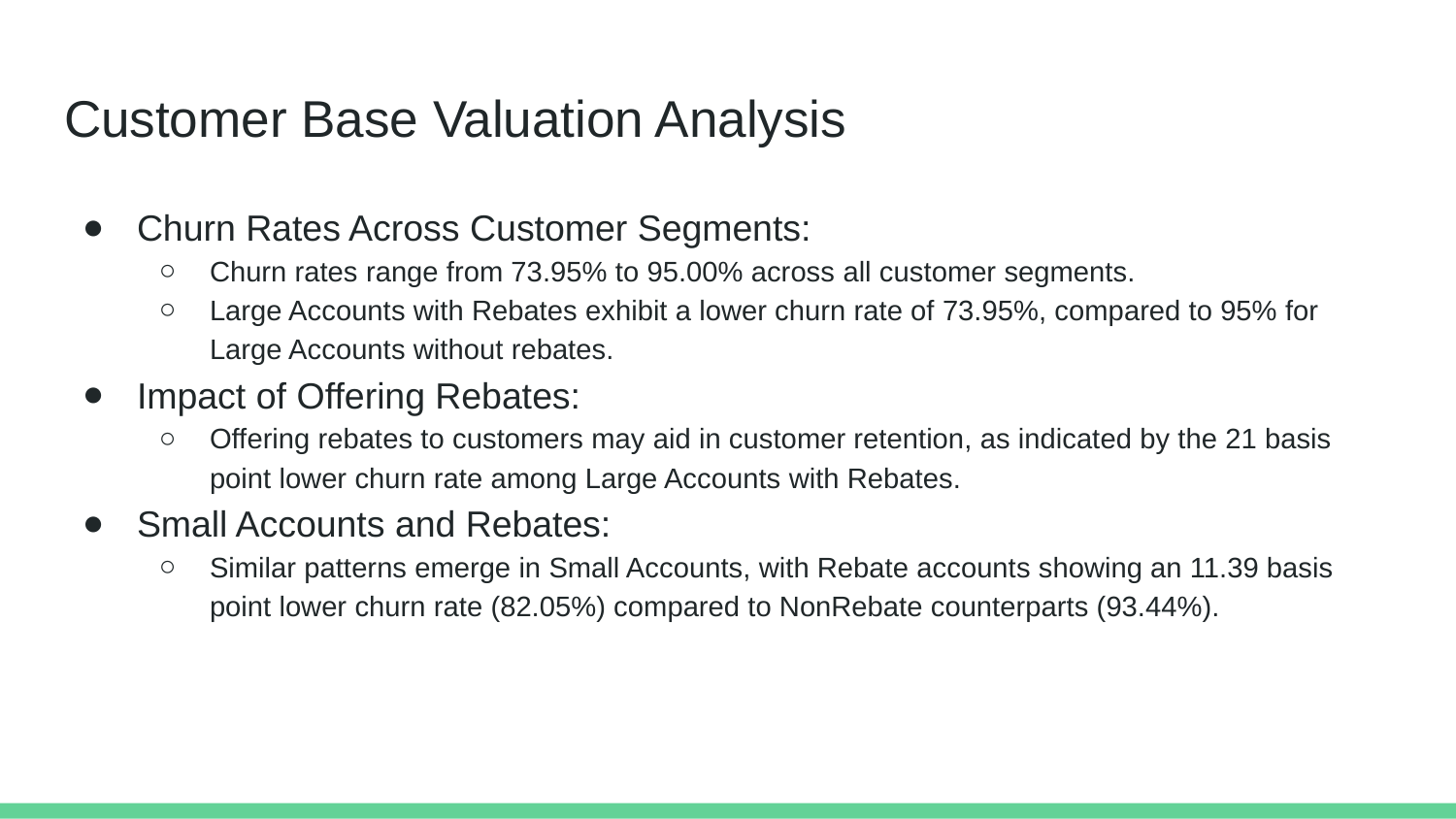

# Customer Base Valuation Analysis
Churn Rates Across Customer Segments:
Churn rates range from 73.95% to 95.00% across all customer segments.
Large Accounts with Rebates exhibit a lower churn rate of 73.95%, compared to 95% for Large Accounts without rebates.
Impact of Offering Rebates:
Offering rebates to customers may aid in customer retention, as indicated by the 21 basis point lower churn rate among Large Accounts with Rebates.
Small Accounts and Rebates:
Similar patterns emerge in Small Accounts, with Rebate accounts showing an 11.39 basis point lower churn rate (82.05%) compared to NonRebate counterparts (93.44%).